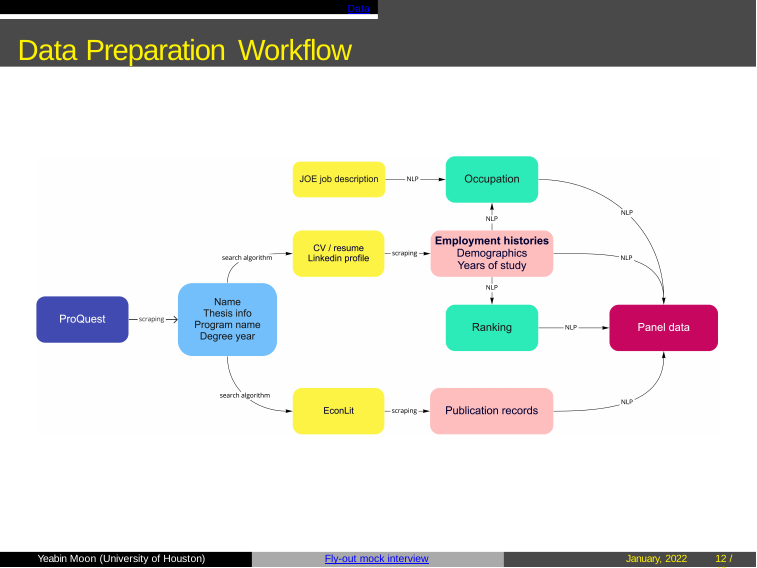

Data

Data Preparation Workflow

Yeabin Moon (University of Houston)
Fly-out mock interview
January, 2022
12 / 40